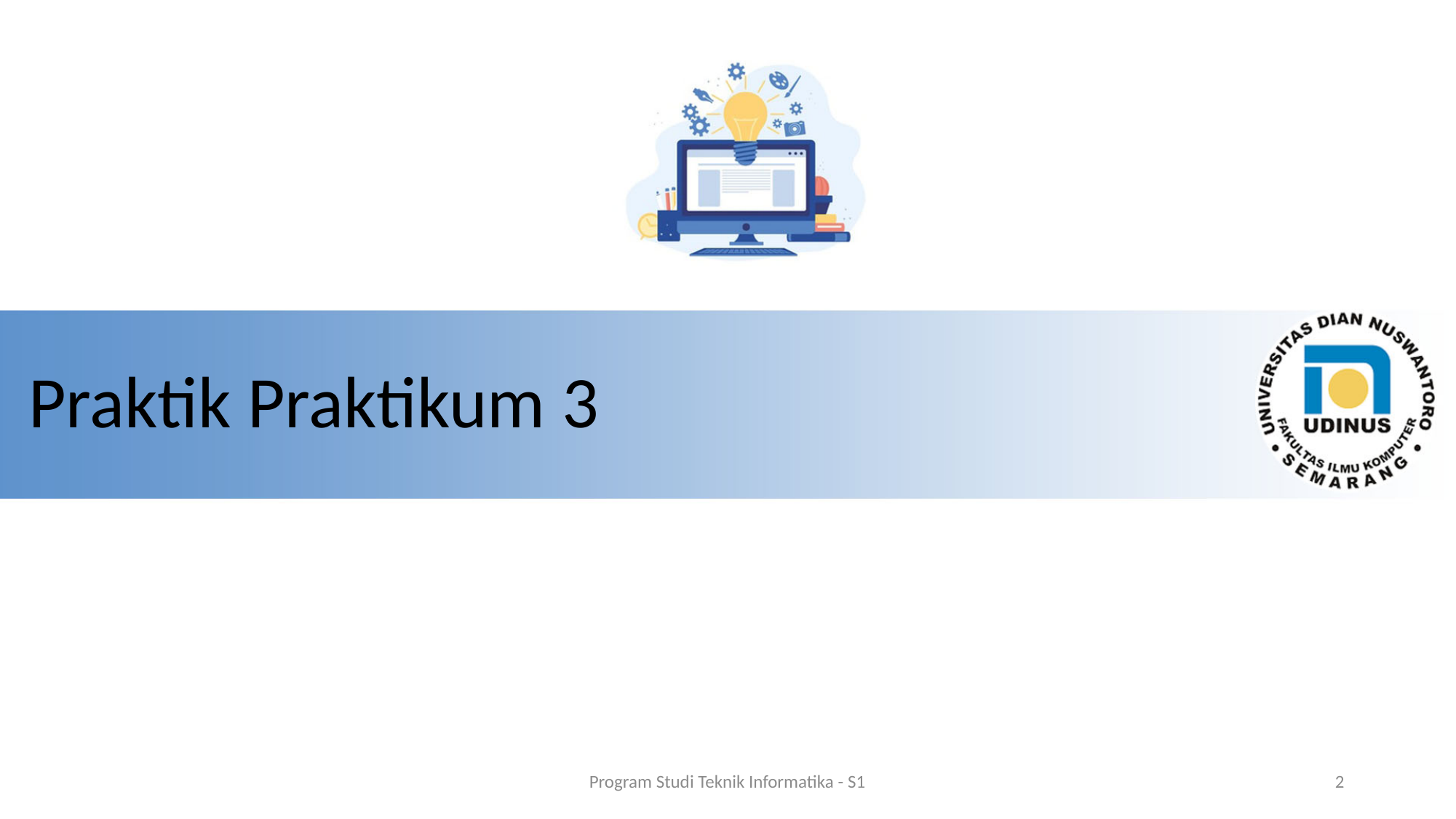

# Praktik Praktikum 3
Program Studi Teknik Informatika - S1
2